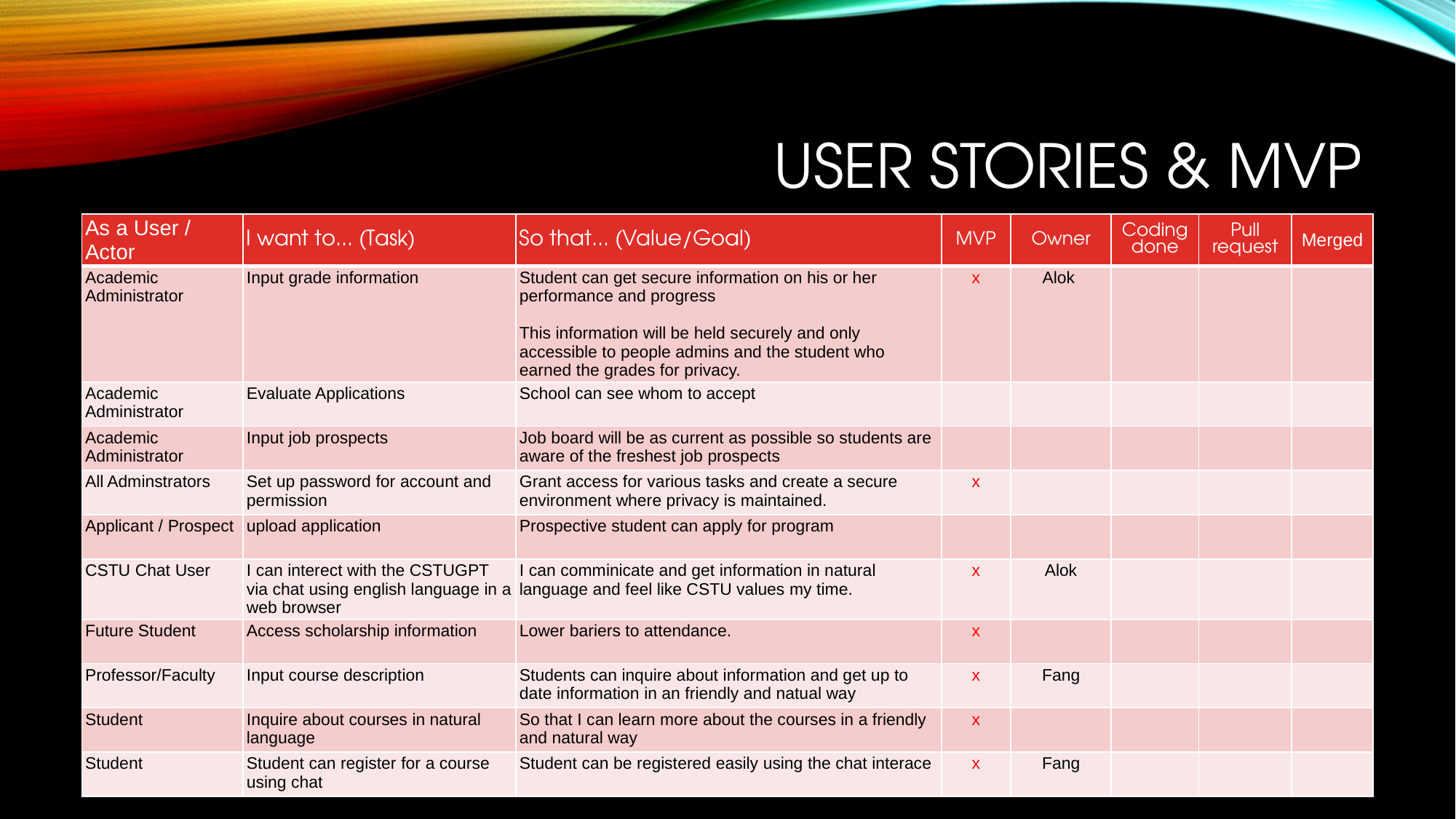

# USER STORIES & MVP
| As a User / Actor | I want to... (Task) | So that... (Value/Goal) | MVP | Owner | Coding done | Pull request | Merged |
| --- | --- | --- | --- | --- | --- | --- | --- |
| Academic Administrator | Input grade information | Student can get secure information on his or her performance and progress This information will be held securely and only accessible to people admins and the student who earned the grades for privacy. | x | Alok |  |  |  |
| Academic Administrator | Evaluate Applications | School can see whom to accept |  |  |  |  |  |
| Academic Administrator | Input job prospects | Job board will be as current as possible so students are aware of the freshest job prospects |  |  |  |  |  |
| All Adminstrators | Set up password for account and permission | Grant access for various tasks and create a secure environment where privacy is maintained. | x |  |  |  |  |
| Applicant / Prospect | upload application | Prospective student can apply for program |  |  |  |  |  |
| CSTU Chat User | I can interect with the CSTUGPT via chat using english language in a web browser | I can comminicate and get information in natural language and feel like CSTU values my time. | x | Alok |  |  |  |
| Future Student | Access scholarship information | Lower bariers to attendance. | x |  |  |  |  |
| Professor/Faculty | Input course description | Students can inquire about information and get up to date information in an friendly and natual way | x | Fang |  |  |  |
| Student | Inquire about courses in natural language | So that I can learn more about the courses in a friendly and natural way | x |  |  |  |  |
| Student | Student can register for a course using chat | Student can be registered easily using the chat interace | x | Fang |  |  |  |